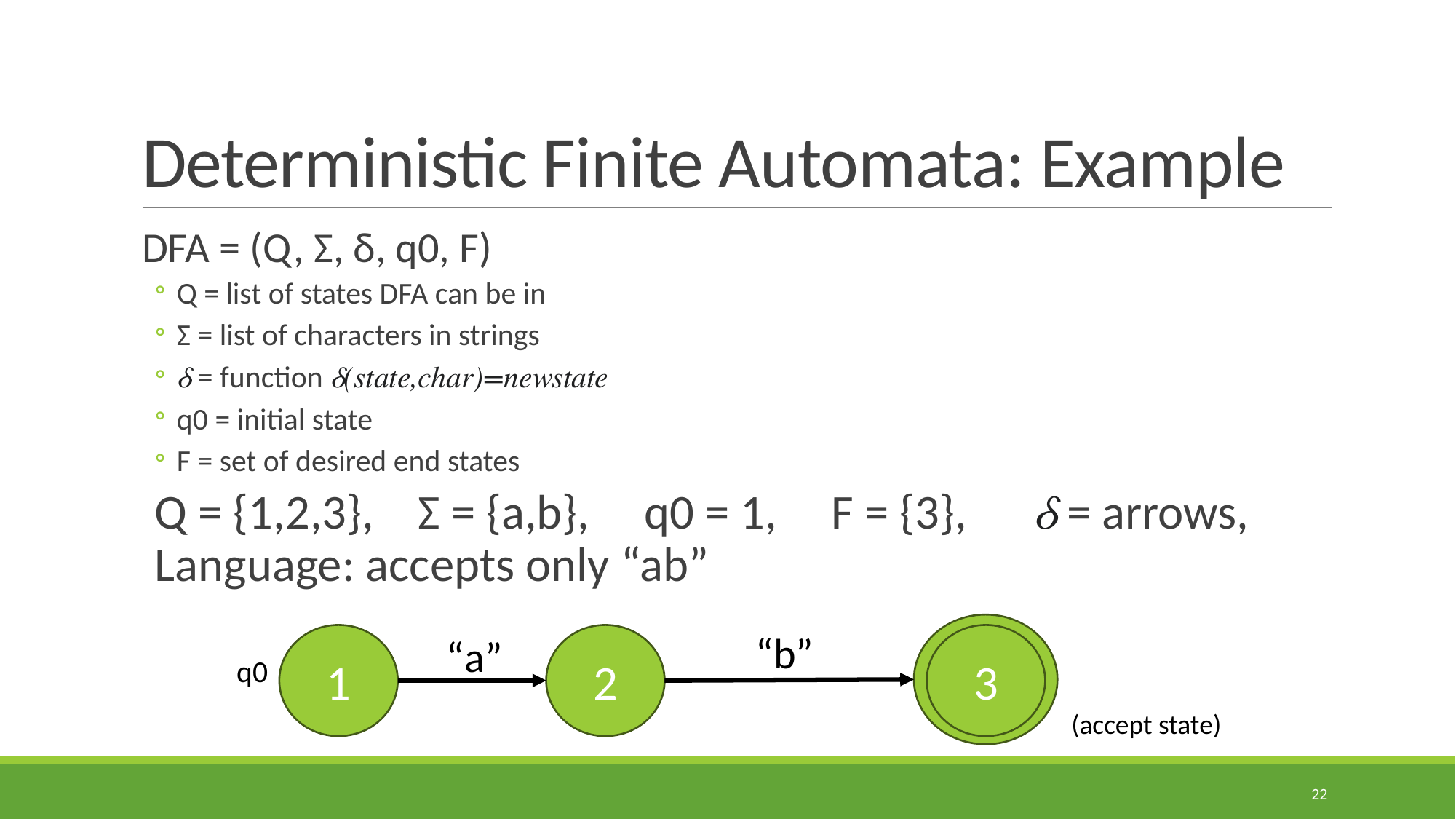

# Deterministic Finite Automata: Example
DFA = (Q, Σ, δ, q0, F)
Q = list of states DFA can be in
Σ = list of characters in strings
δ = function δ(state,char)=newstate
q0 = initial state
F = set of desired end states
Q = {1,2,3},    Σ = {a,b},     q0 = 1,     F = {3},      δ = arrows,   Language: accepts only “ab”
2
“b”
“a”
1
2
3
q0
(accept state)
22